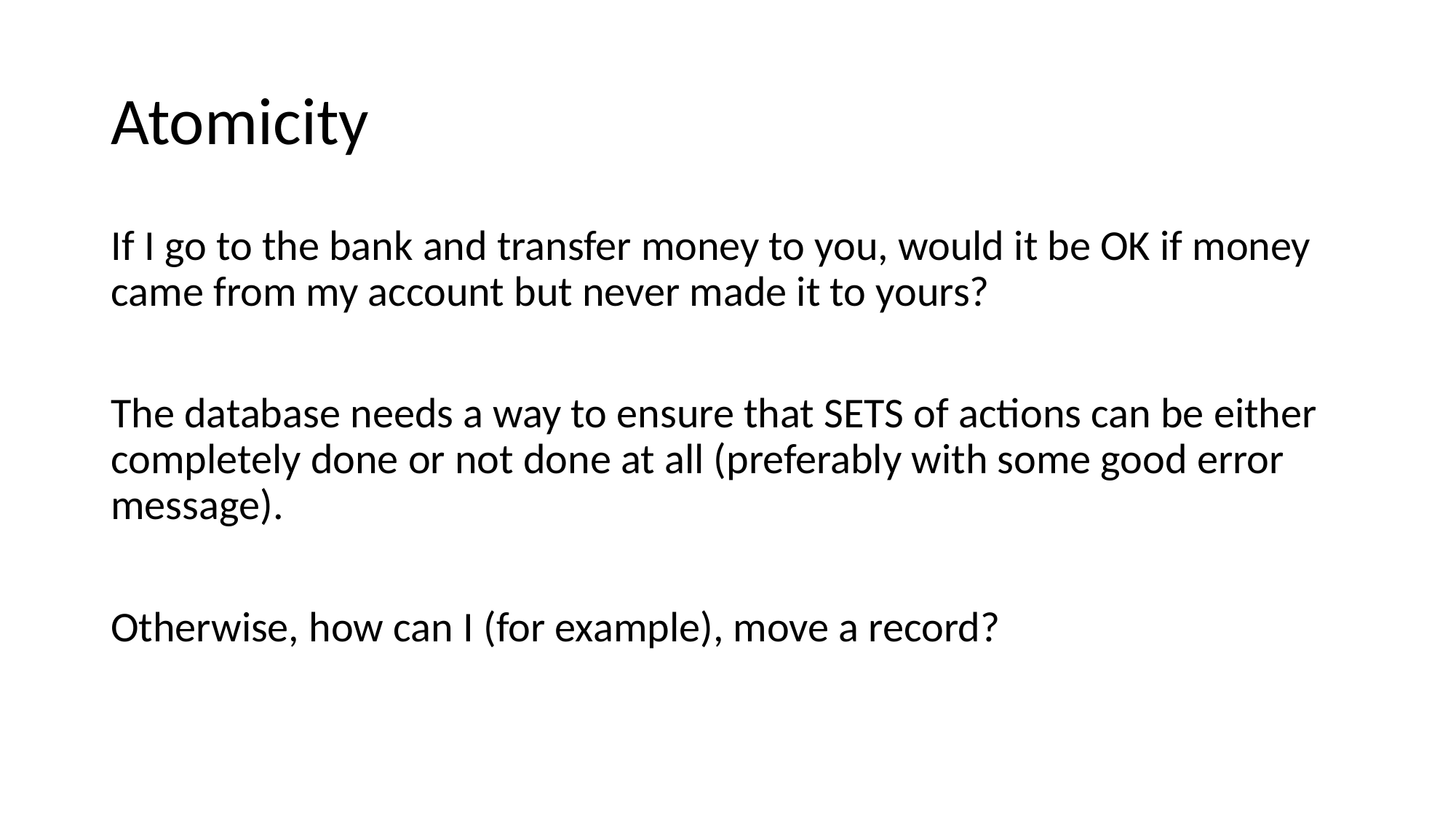

# Atomicity
If I go to the bank and transfer money to you, would it be OK if money came from my account but never made it to yours?

The database needs a way to ensure that SETS of actions can be either completely done or not done at all (preferably with some good error message).

Otherwise, how can I (for example), move a record?